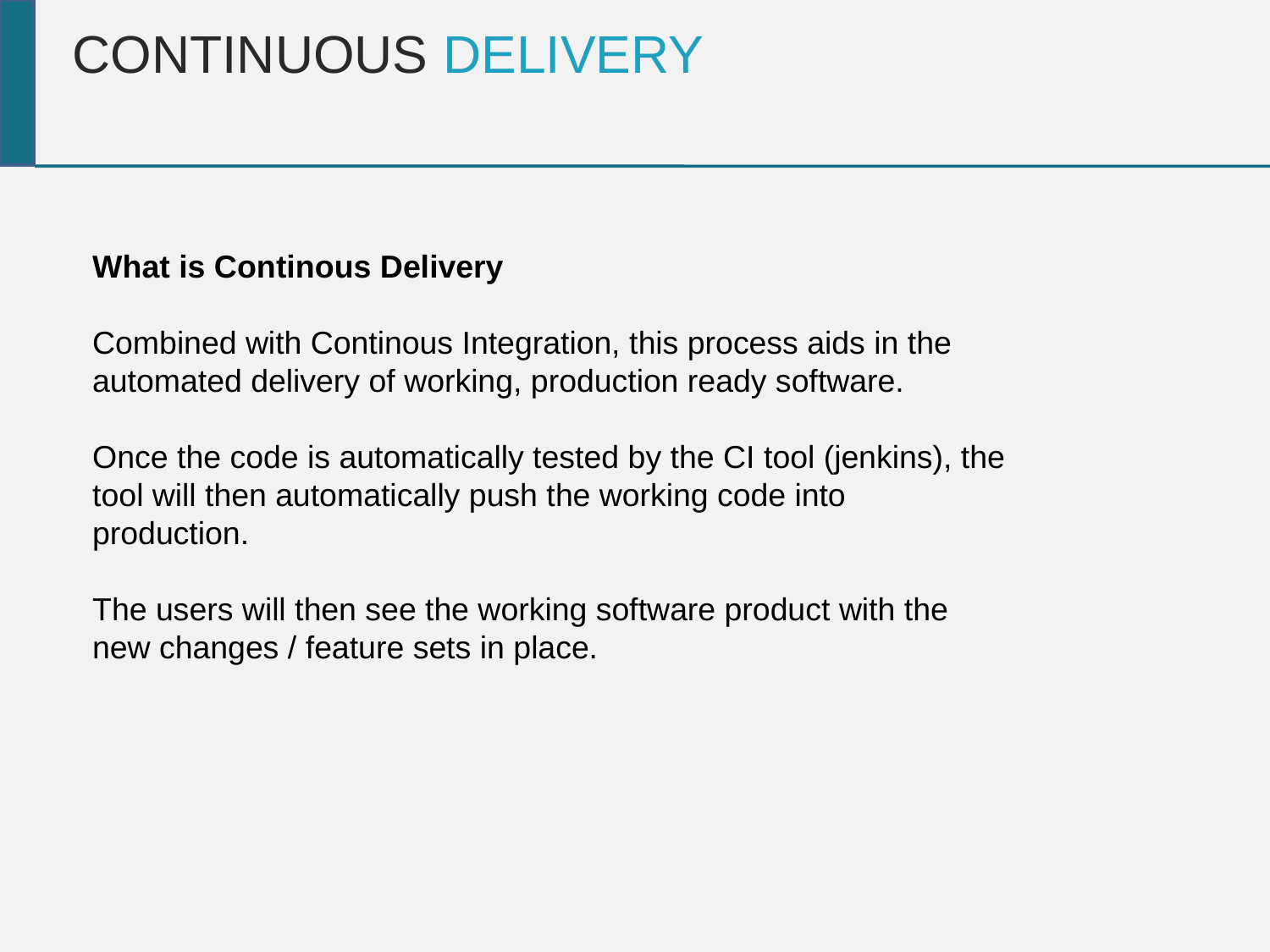

Continuous Delivery

What is Continous Delivery

Combined with Continous Integration, this process aids in the automated delivery of working, production ready software.

Once the code is automatically tested by the CI tool (jenkins), the tool will then automatically push the working code into production.

The users will then see the working software product with the new changes / feature sets in place.